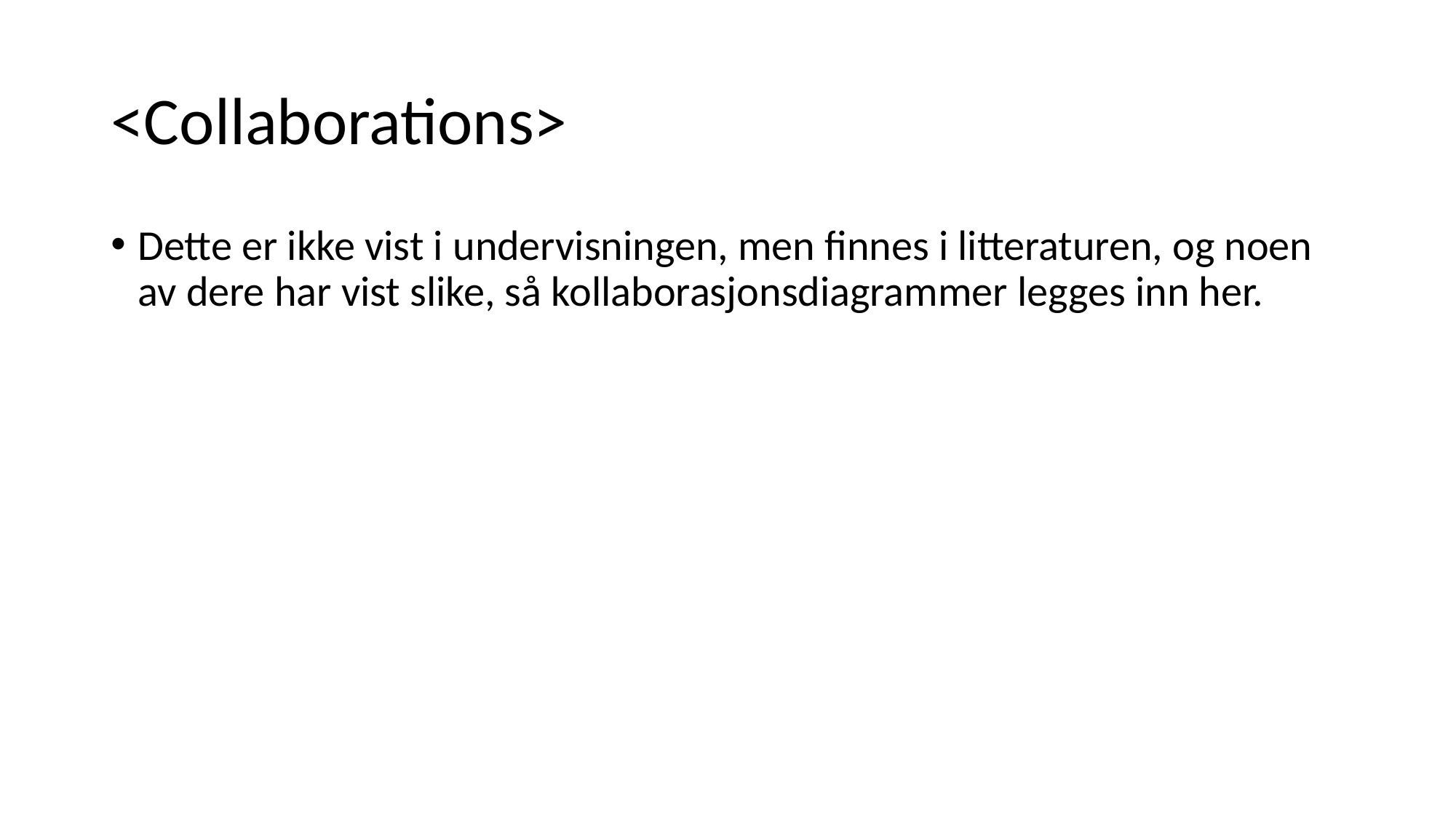

<Collaborations>
Dette er ikke vist i undervisningen, men finnes i litteraturen, og noen av dere har vist slike, så kollaborasjonsdiagrammer legges inn her.